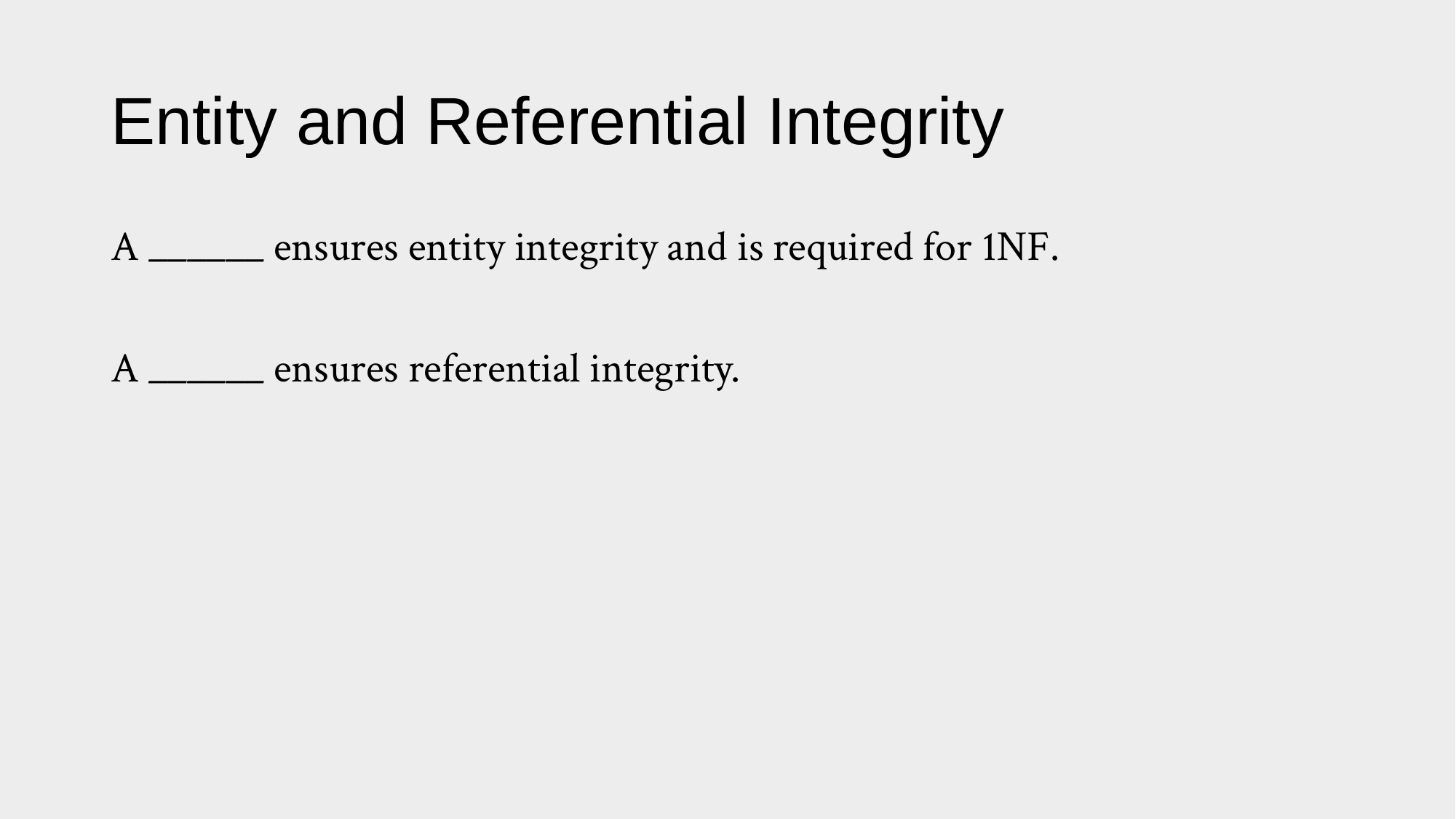

# Entity and Referential Integrity
A ______ ensures entity integrity and is required for 1NF.

A ______ ensures referential integrity.